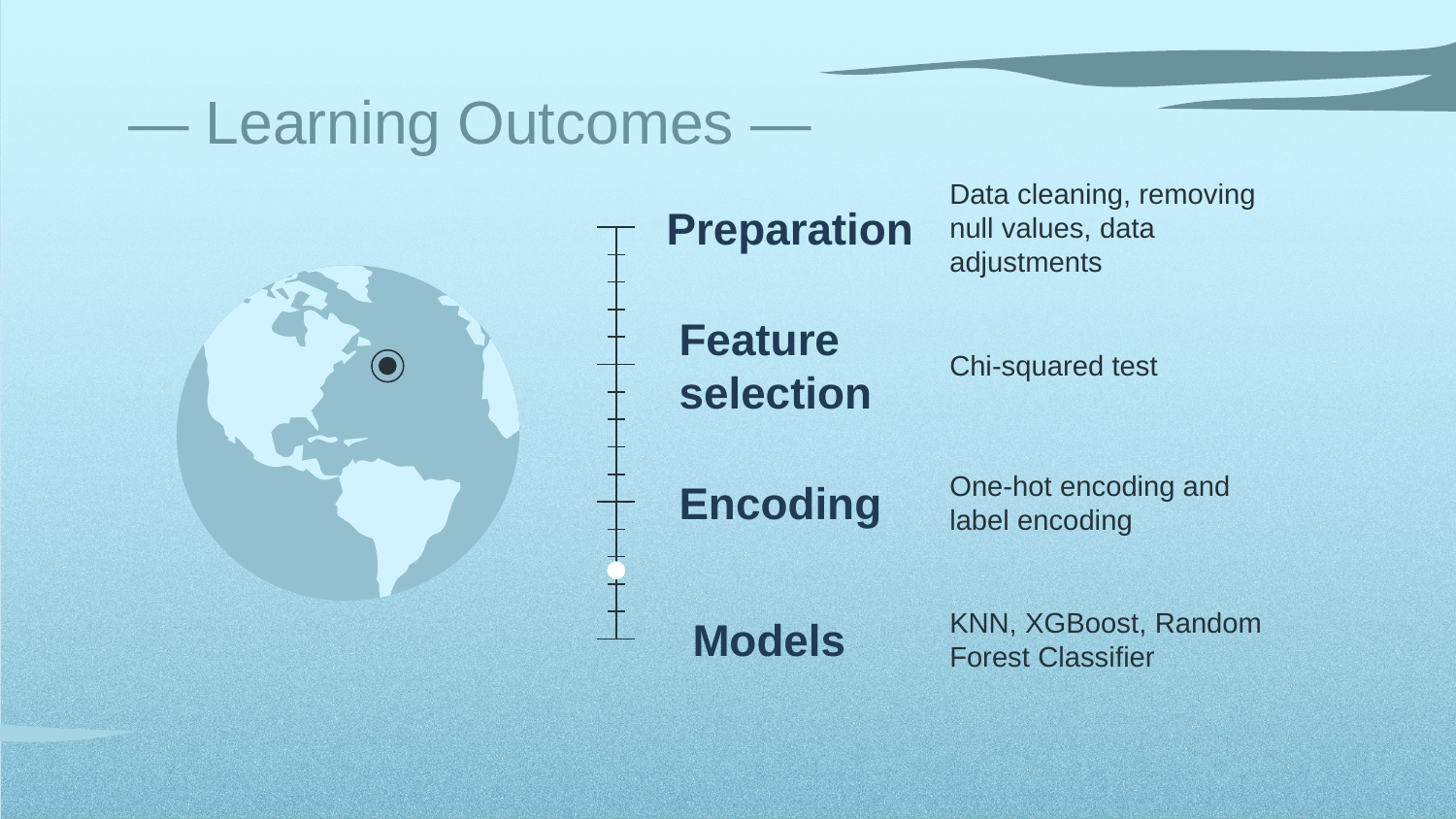

# — Learning Outcomes —
Data cleaning, removing null values, data adjustments
Preparation

Chi-squared test
Feature selection
One-hot encoding and label encoding
Encoding

KNN, XGBoost, Random Forest Classifier
Models